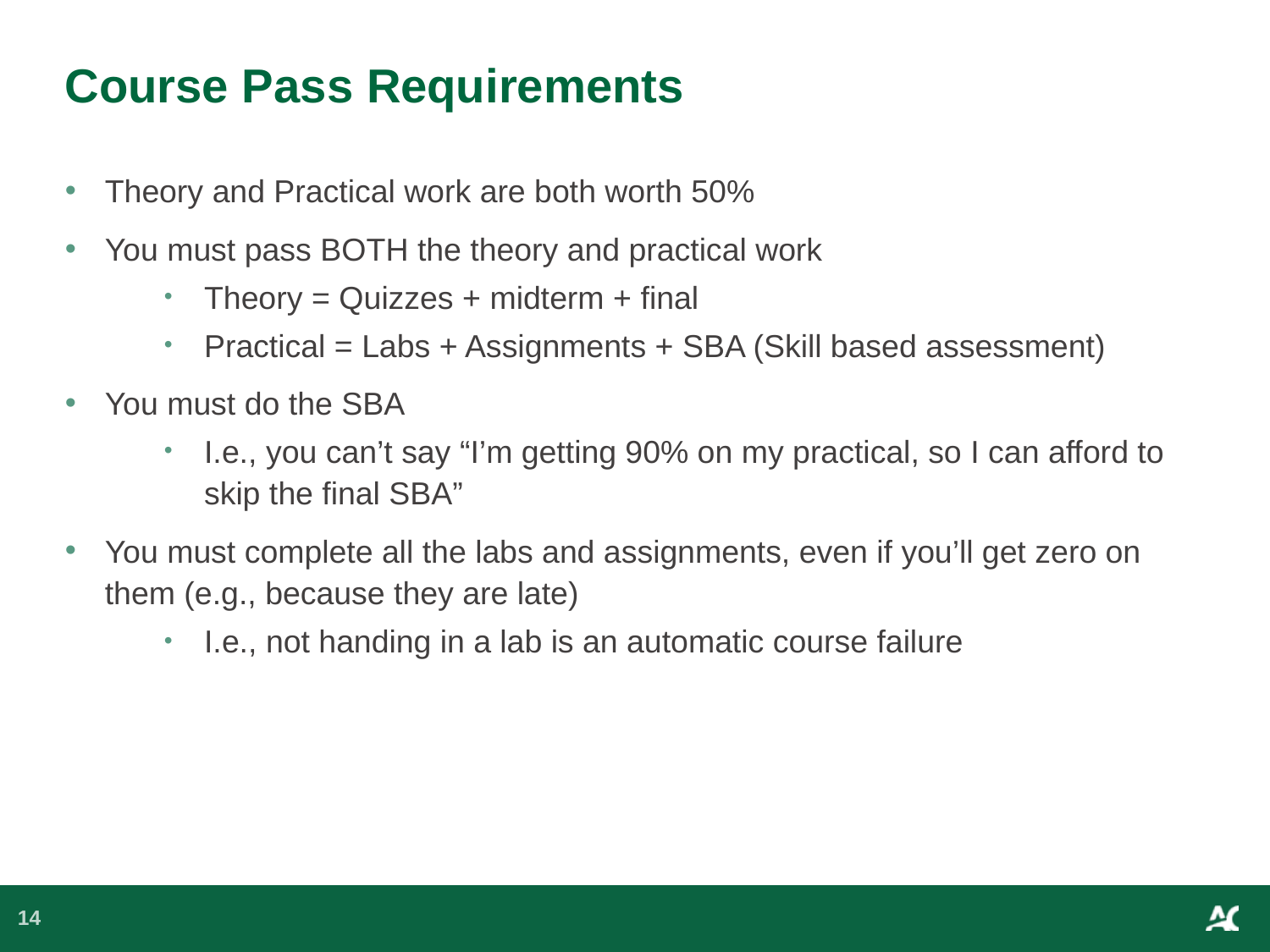

# Course Pass Requirements
Theory and Practical work are both worth 50%
You must pass BOTH the theory and practical work
Theory = Quizzes + midterm + final
Practical = Labs + Assignments + SBA (Skill based assessment)
You must do the SBA
I.e., you can’t say “I’m getting 90% on my practical, so I can afford to skip the final SBA”
You must complete all the labs and assignments, even if you’ll get zero on them (e.g., because they are late)
I.e., not handing in a lab is an automatic course failure
14